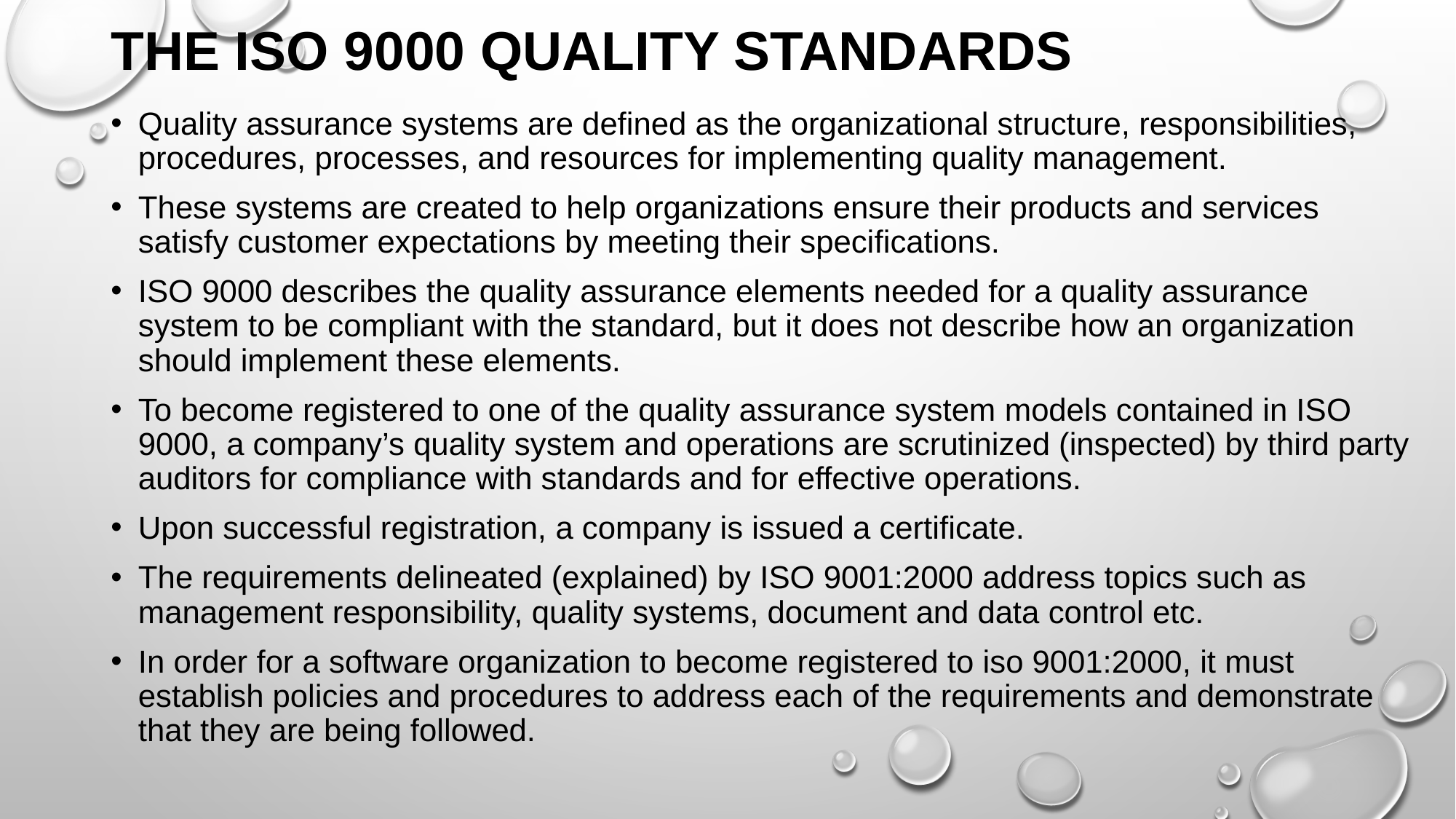

# The ISO 9000 Quality Standards
Quality assurance systems are defined as the organizational structure, responsibilities, procedures, processes, and resources for implementing quality management.
These systems are created to help organizations ensure their products and services satisfy customer expectations by meeting their specifications.
ISO 9000 describes the quality assurance elements needed for a quality assurance system to be compliant with the standard, but it does not describe how an organization should implement these elements.
To become registered to one of the quality assurance system models contained in ISO 9000, a company’s quality system and operations are scrutinized (inspected) by third party auditors for compliance with standards and for effective operations.
Upon successful registration, a company is issued a certificate.
The requirements delineated (explained) by ISO 9001:2000 address topics such as management responsibility, quality systems, document and data control etc.
In order for a software organization to become registered to iso 9001:2000, it must establish policies and procedures to address each of the requirements and demonstrate that they are being followed.